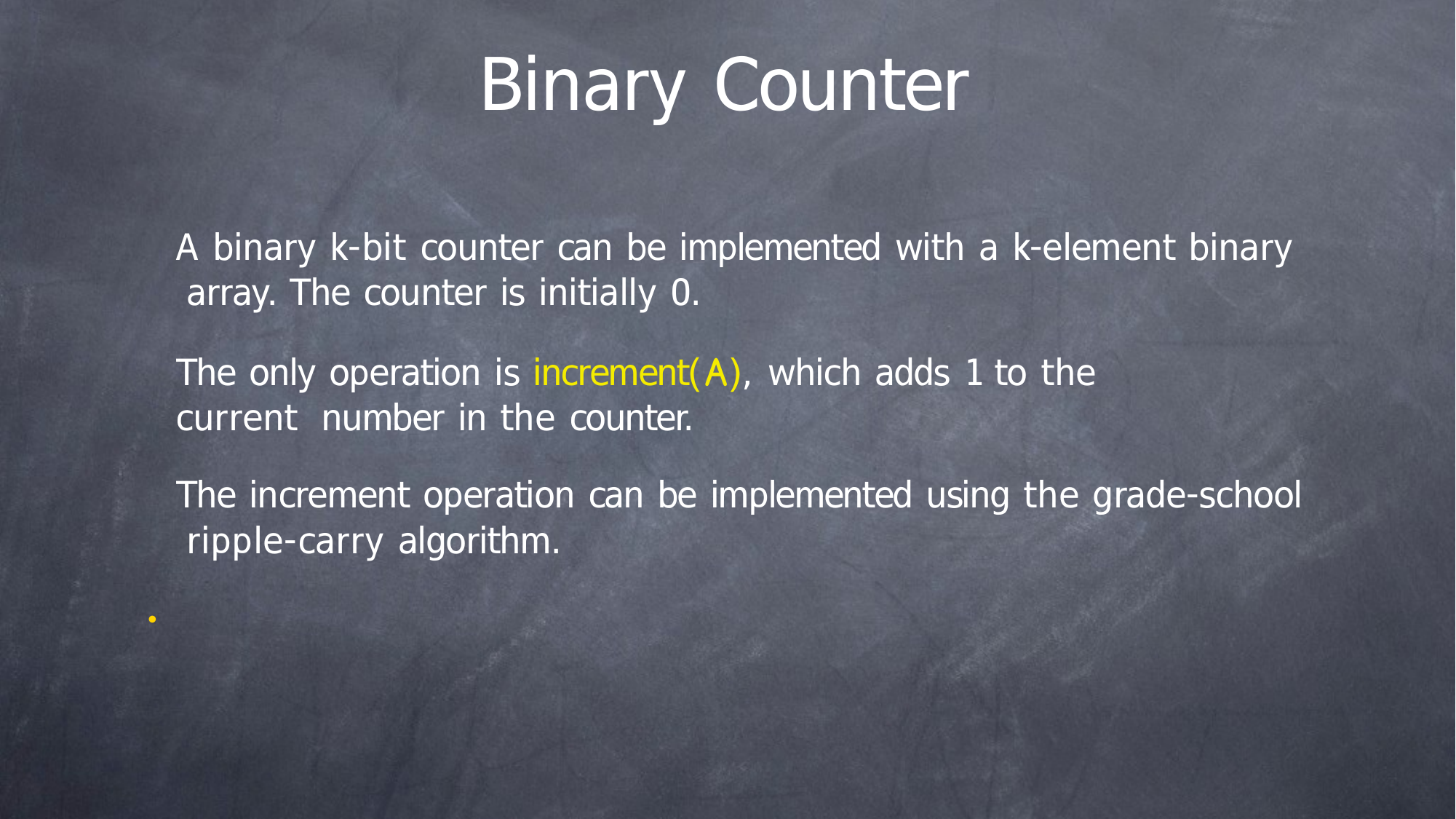

# Binary Counter
A binary k-bit counter can be implemented with a k-element binary  array. The counter is initially 0.
The only operation is increment(A), which adds 1 to the current  number in the counter.
The increment operation can be implemented using the grade-school  ripple-carry algorithm.
•